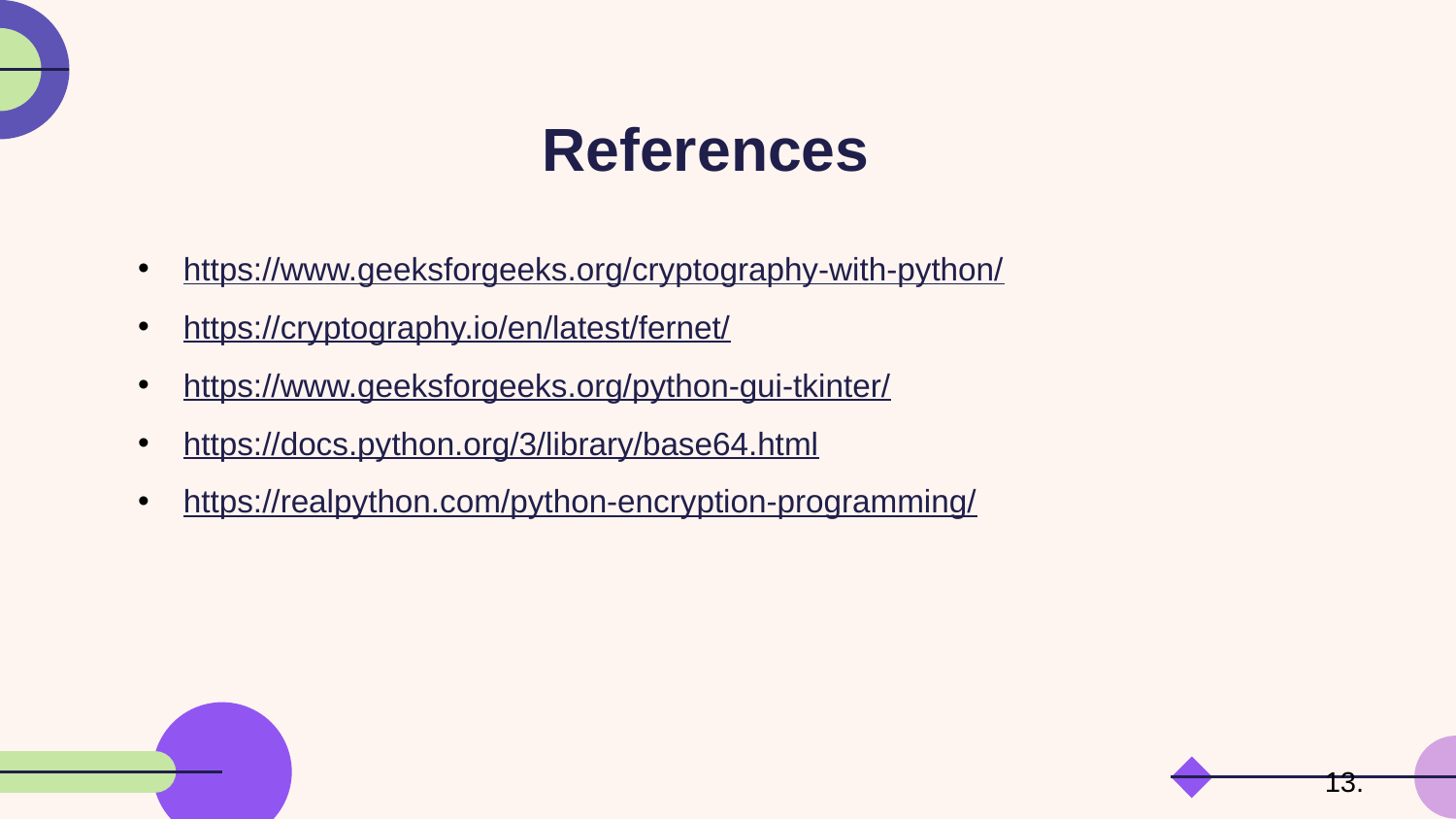

# References
https://www.geeksforgeeks.org/cryptography-with-python/
https://cryptography.io/en/latest/fernet/
https://www.geeksforgeeks.org/python-gui-tkinter/
https://docs.python.org/3/library/base64.html
https://realpython.com/python-encryption-programming/

13.